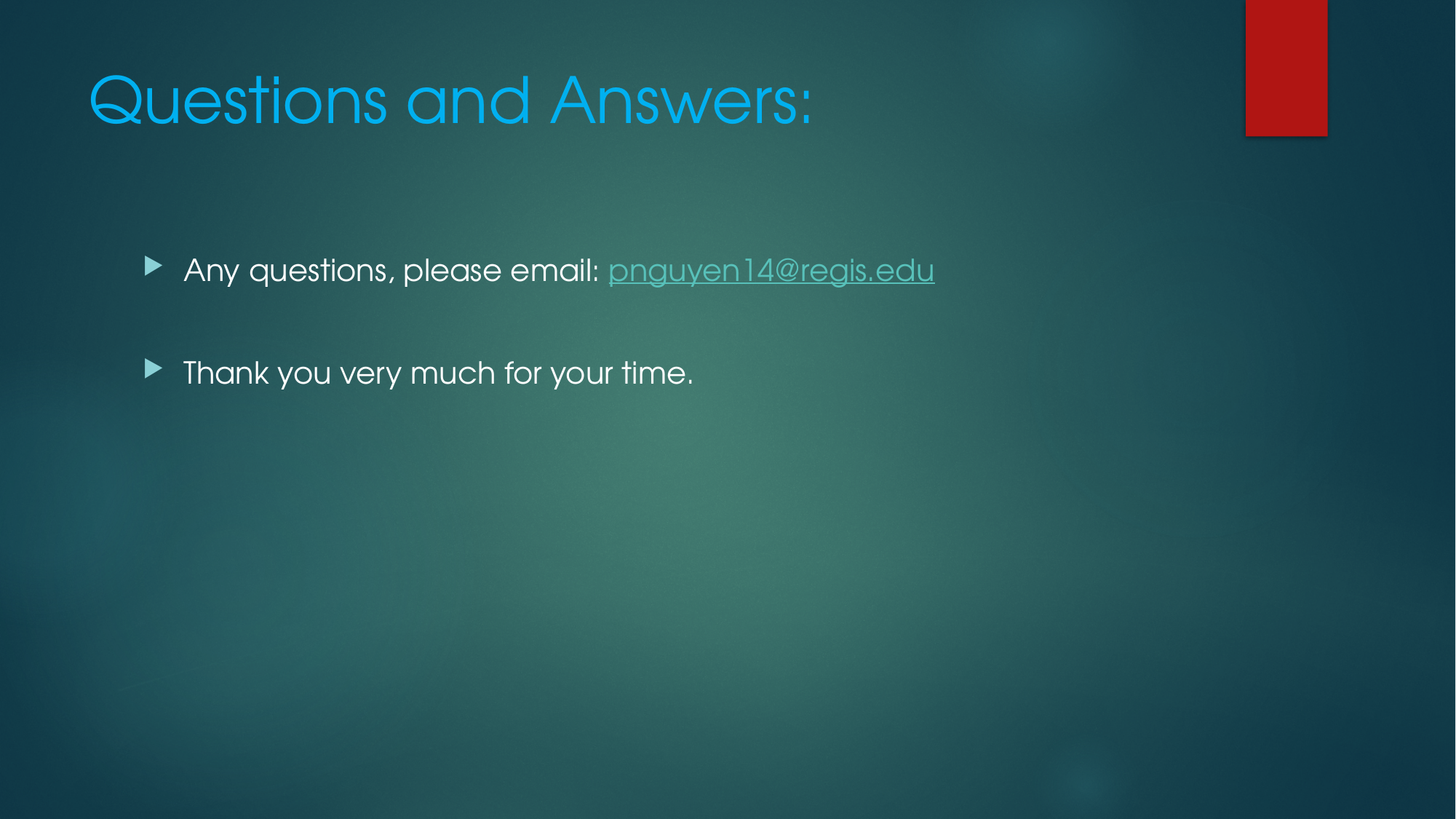

# Questions and Answers:
Any questions, please email: pnguyen14@regis.edu

Thank you very much for your time.